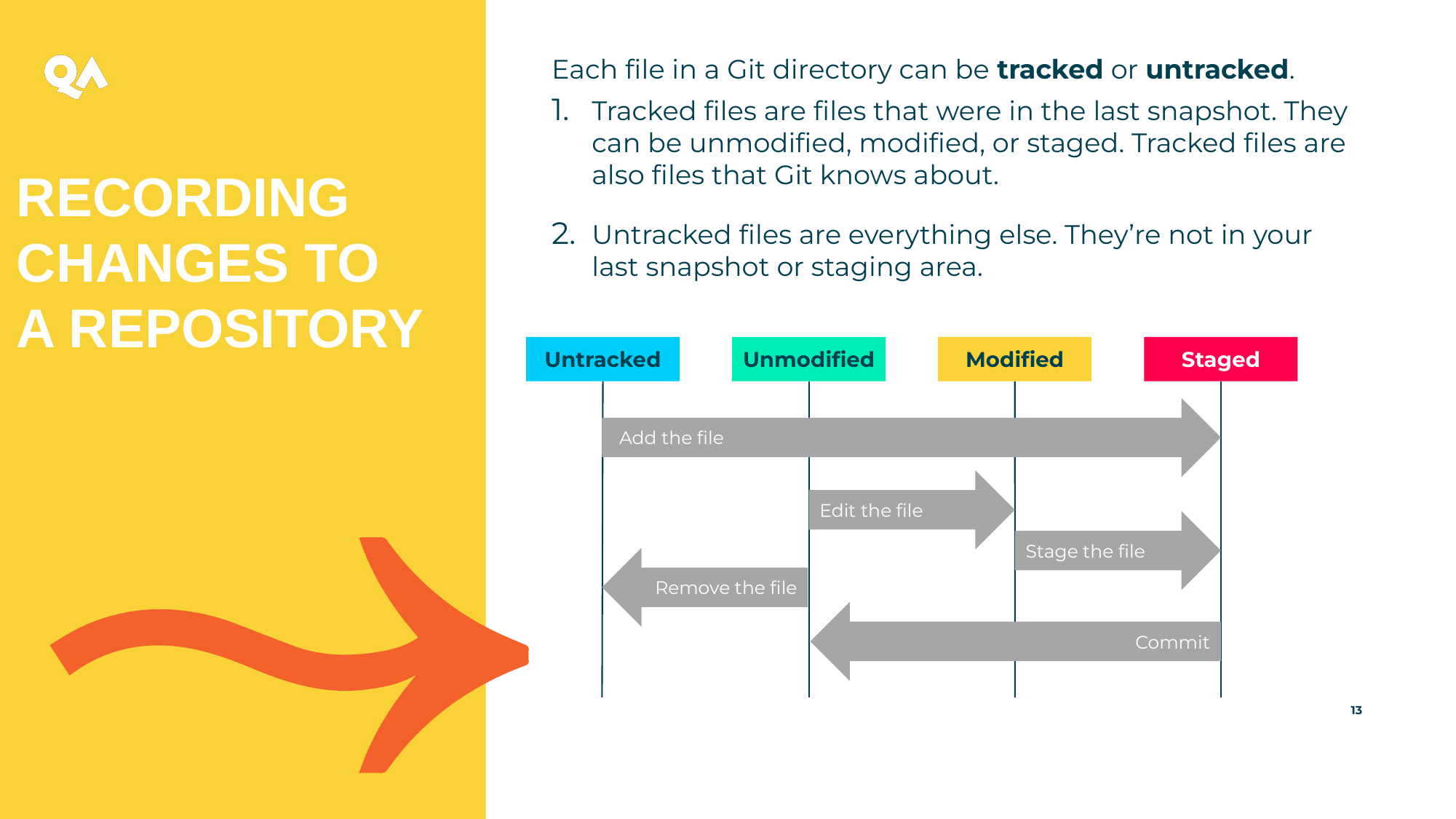

Each file in a Git directory can be tracked or untracked.
Tracked files are files that were in the last snapshot. They can be unmodified, modified, or staged. Tracked files are also files that Git knows about.
Untracked files are everything else. They’re not in your last snapshot or staging area.
Recording Changes to
a Repository
Untracked
Unmodified
Modified
Staged
Add the file
Edit the file
Stage the file
Remove the file
Commit
13